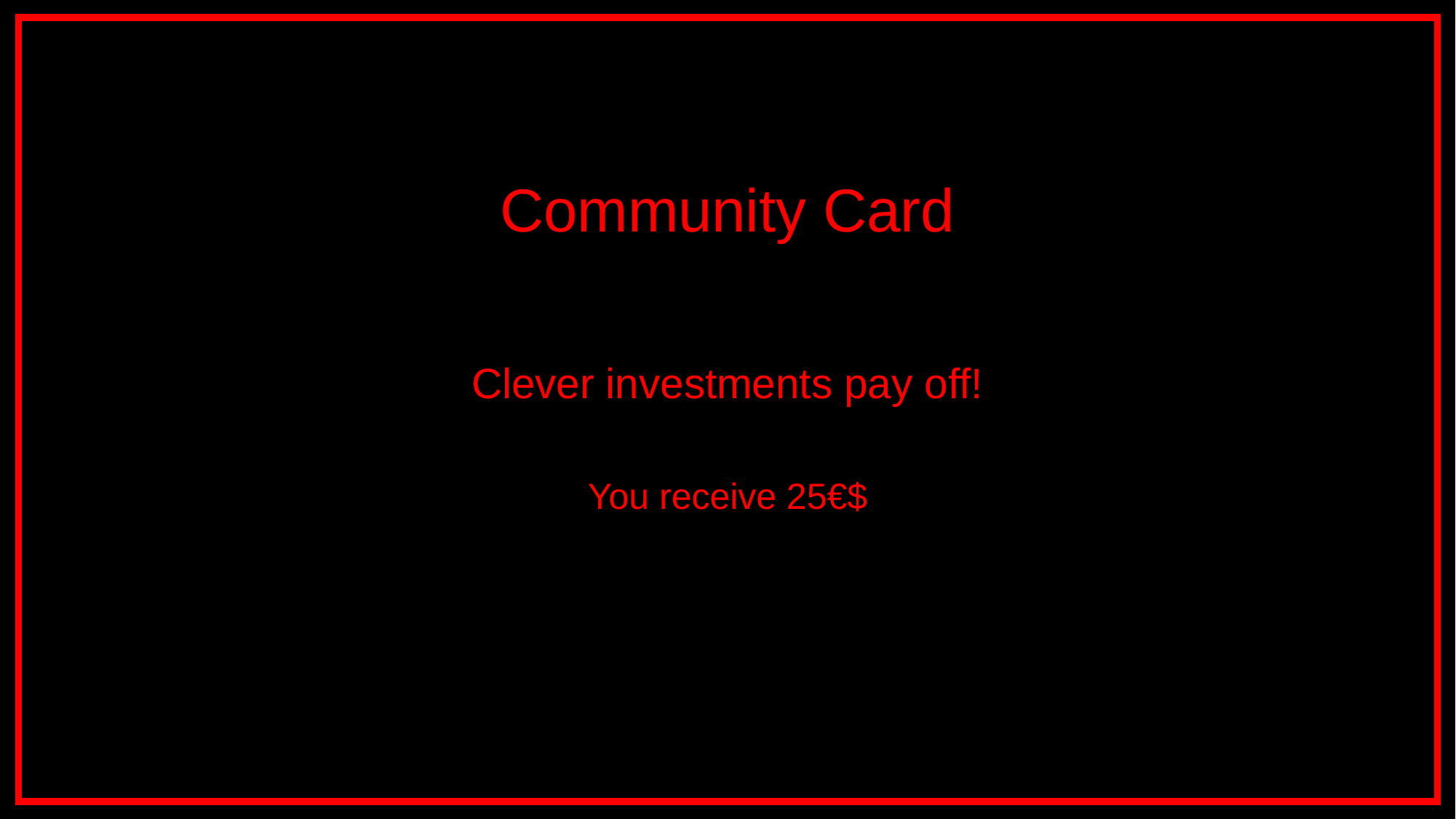

Community Card
Clever investments pay off!

You receive 25€$